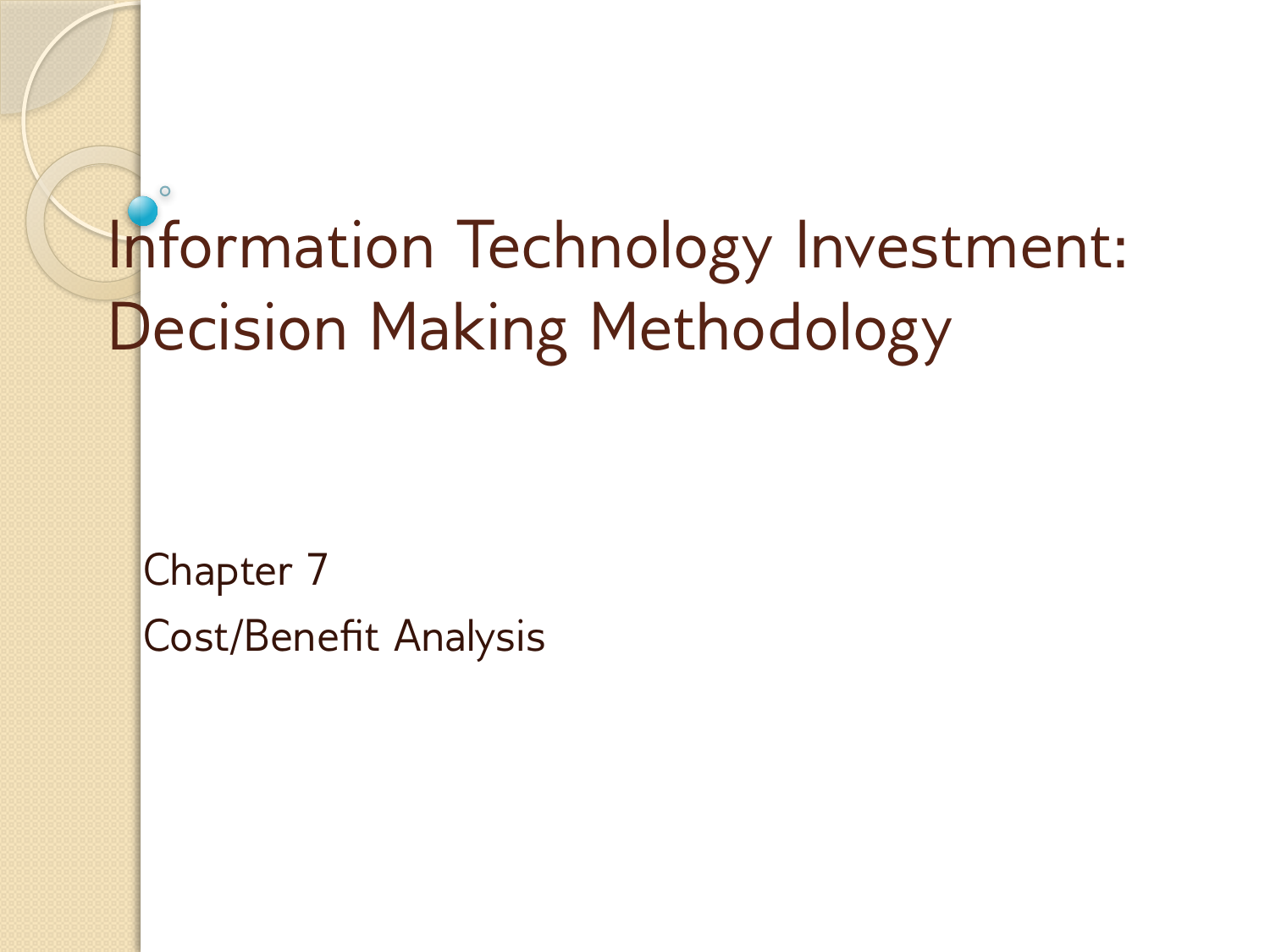

# Information Technology Investment: Decision Making Methodology
Chapter 7
Cost/Benefit Analysis